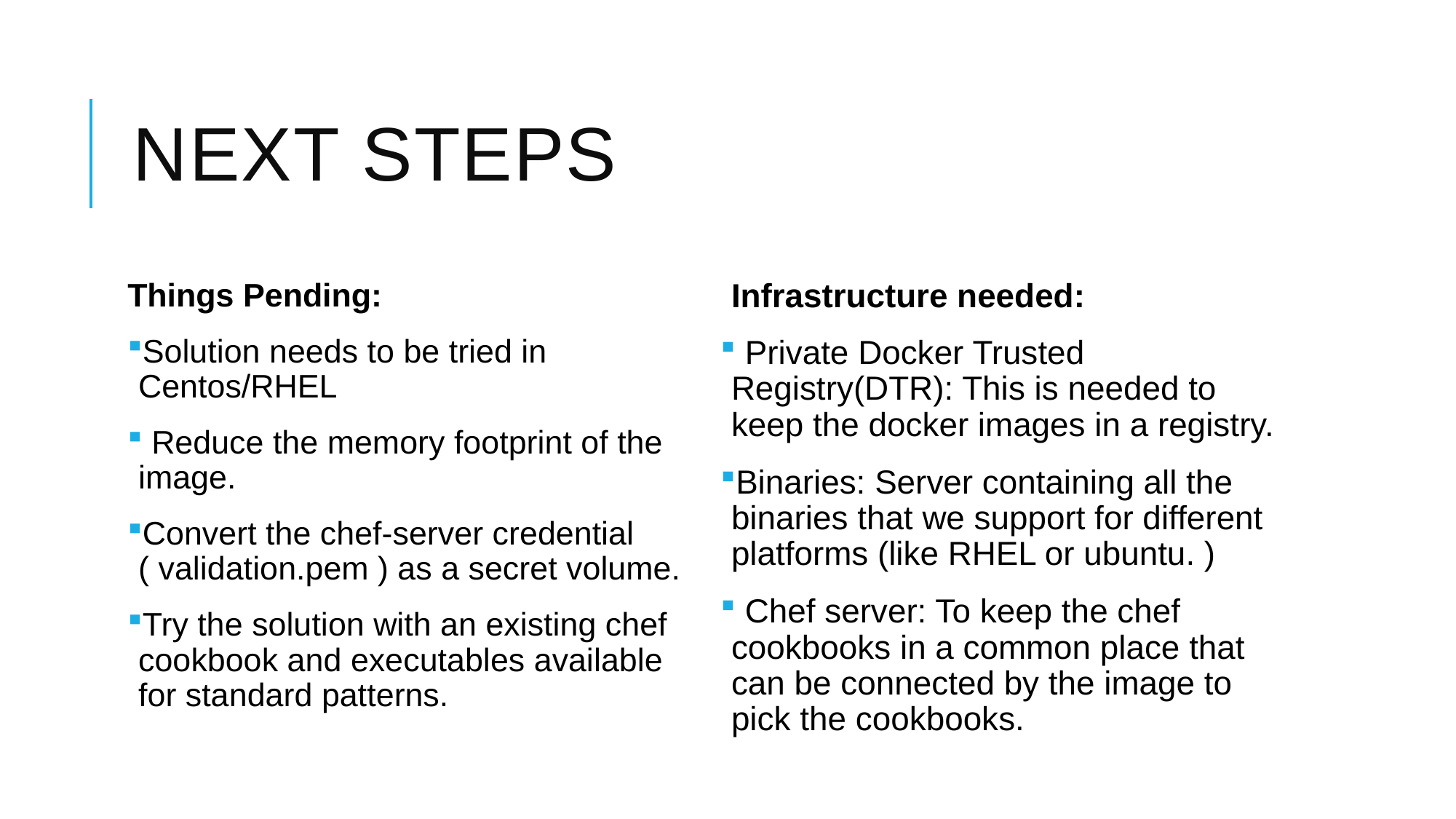

# Next Steps
Things Pending:
Solution needs to be tried in Centos/RHEL
 Reduce the memory footprint of the image.
Convert the chef-server credential ( validation.pem ) as a secret volume.
Try the solution with an existing chef cookbook and executables available for standard patterns.

Infrastructure needed:
 Private Docker Trusted Registry(DTR): This is needed to keep the docker images in a registry.
Binaries: Server containing all the binaries that we support for different platforms (like RHEL or ubuntu. )
 Chef server: To keep the chef cookbooks in a common place that can be connected by the image to pick the cookbooks.